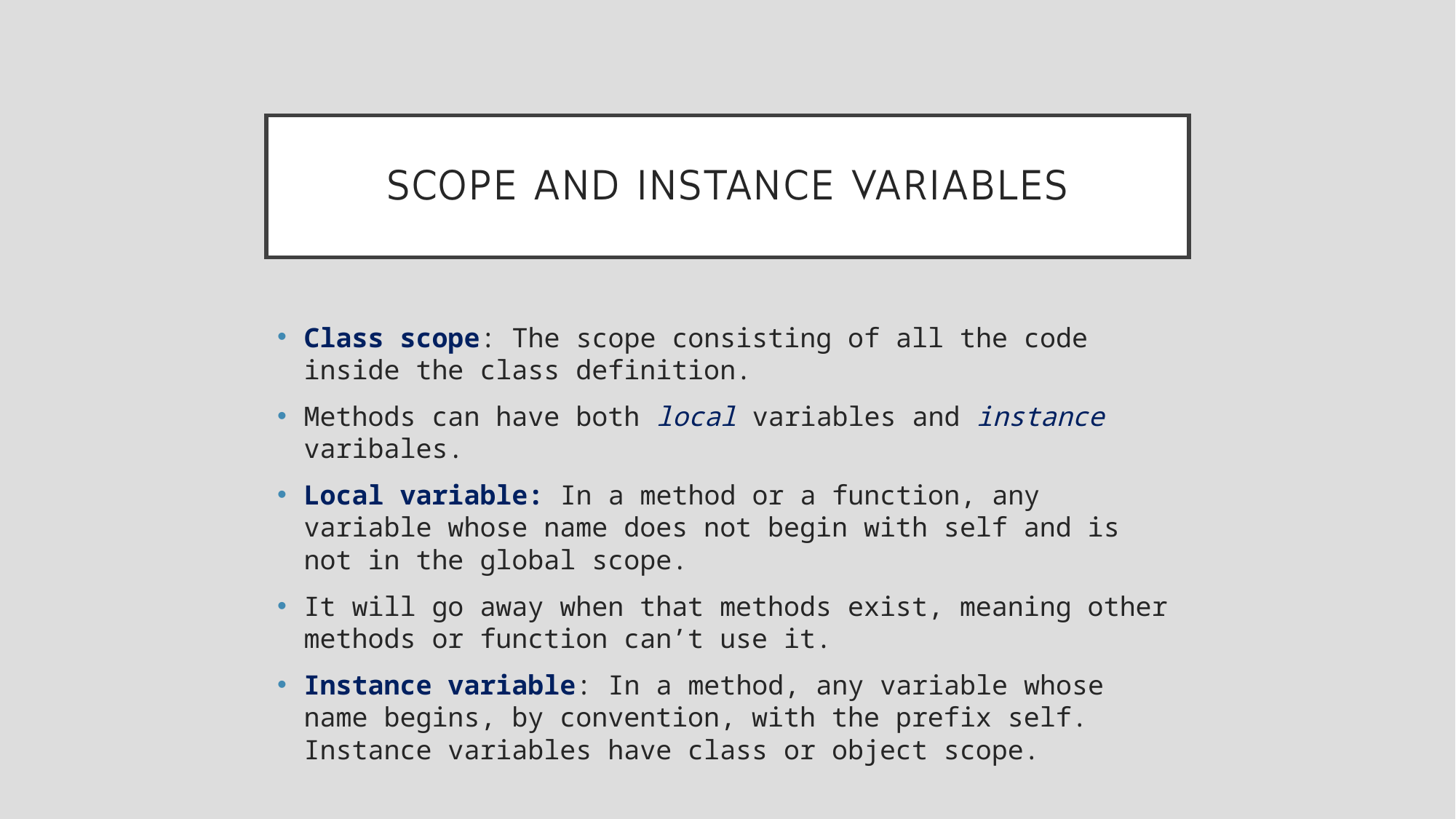

# Scope and Instance variables
Class scope: The scope consisting of all the code inside the class definition.
Methods can have both local variables and instance varibales.
Local variable: In a method or a function, any variable whose name does not begin with self and is not in the global scope.
It will go away when that methods exist, meaning other methods or function can’t use it.
Instance variable: In a method, any variable whose name begins, by convention, with the prefix self. Instance variables have class or object scope.